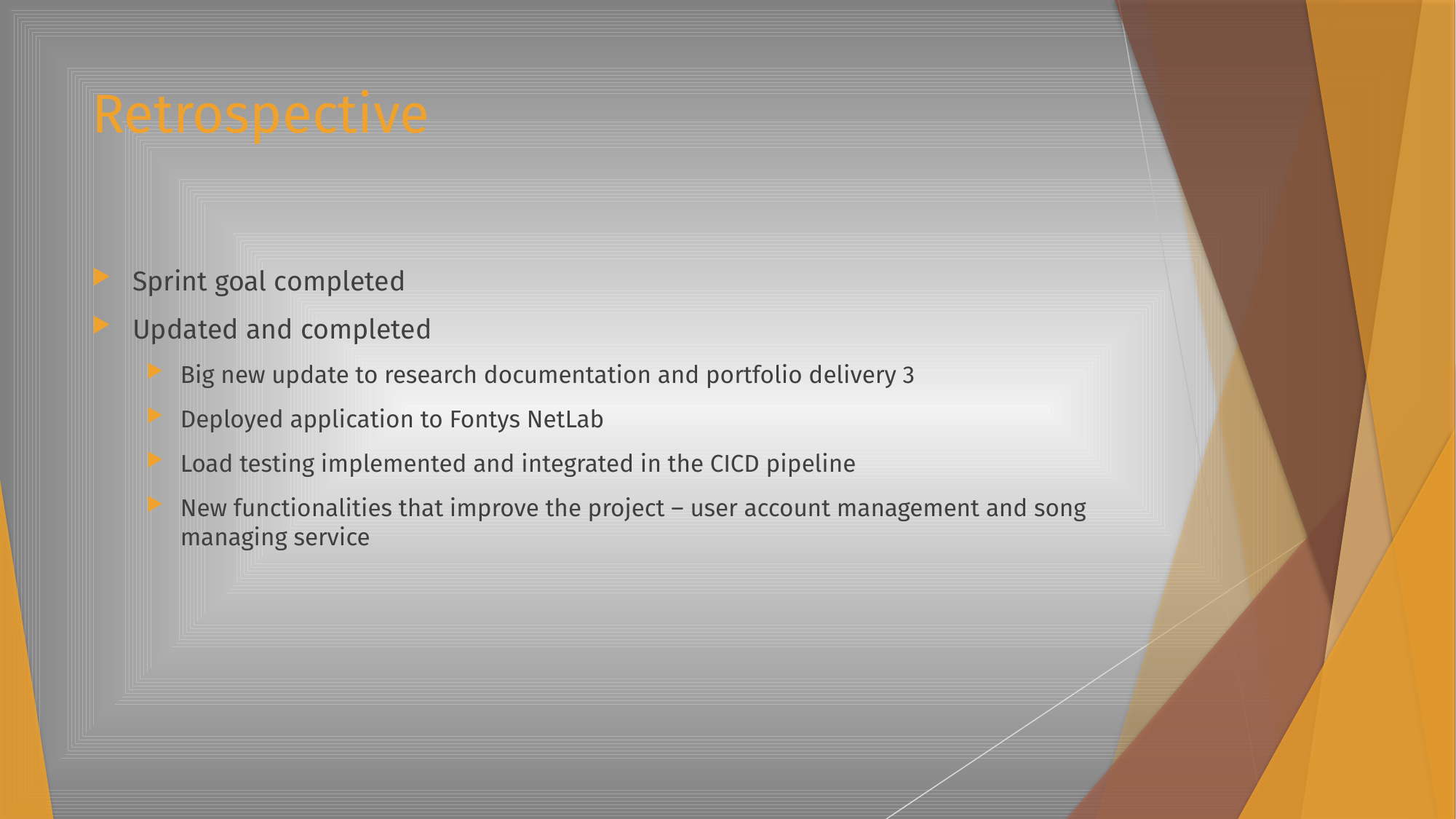

# Retrospective
Sprint goal completed
Updated and completed
Big new update to research documentation and portfolio delivery 3
Deployed application to Fontys NetLab
Load testing implemented and integrated in the CICD pipeline
New functionalities that improve the project – user account management and song  managing service